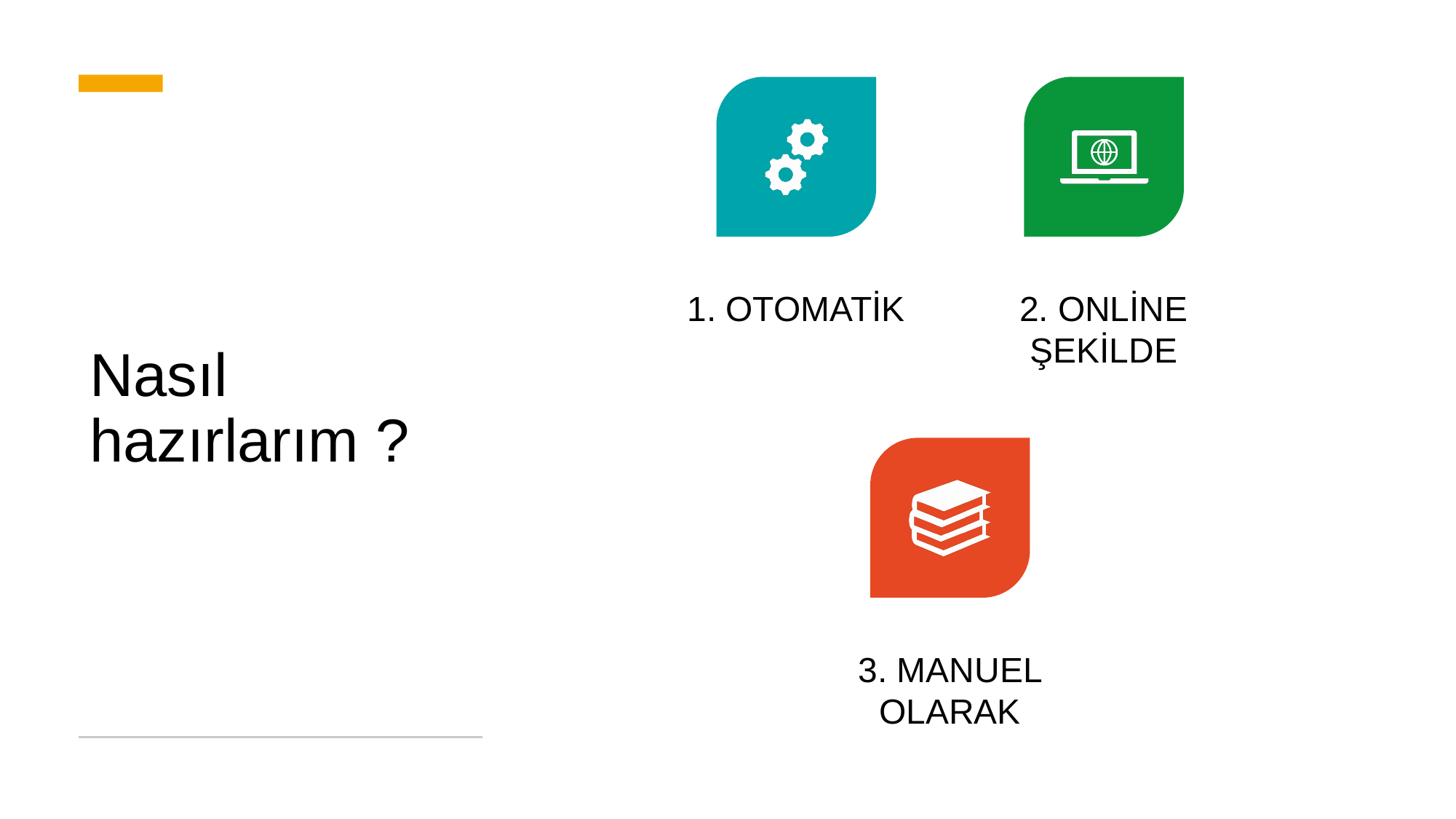

1. Otomatik
2. Online şekilde
3. Manuel olarak
# Nasıl hazırlarım ?